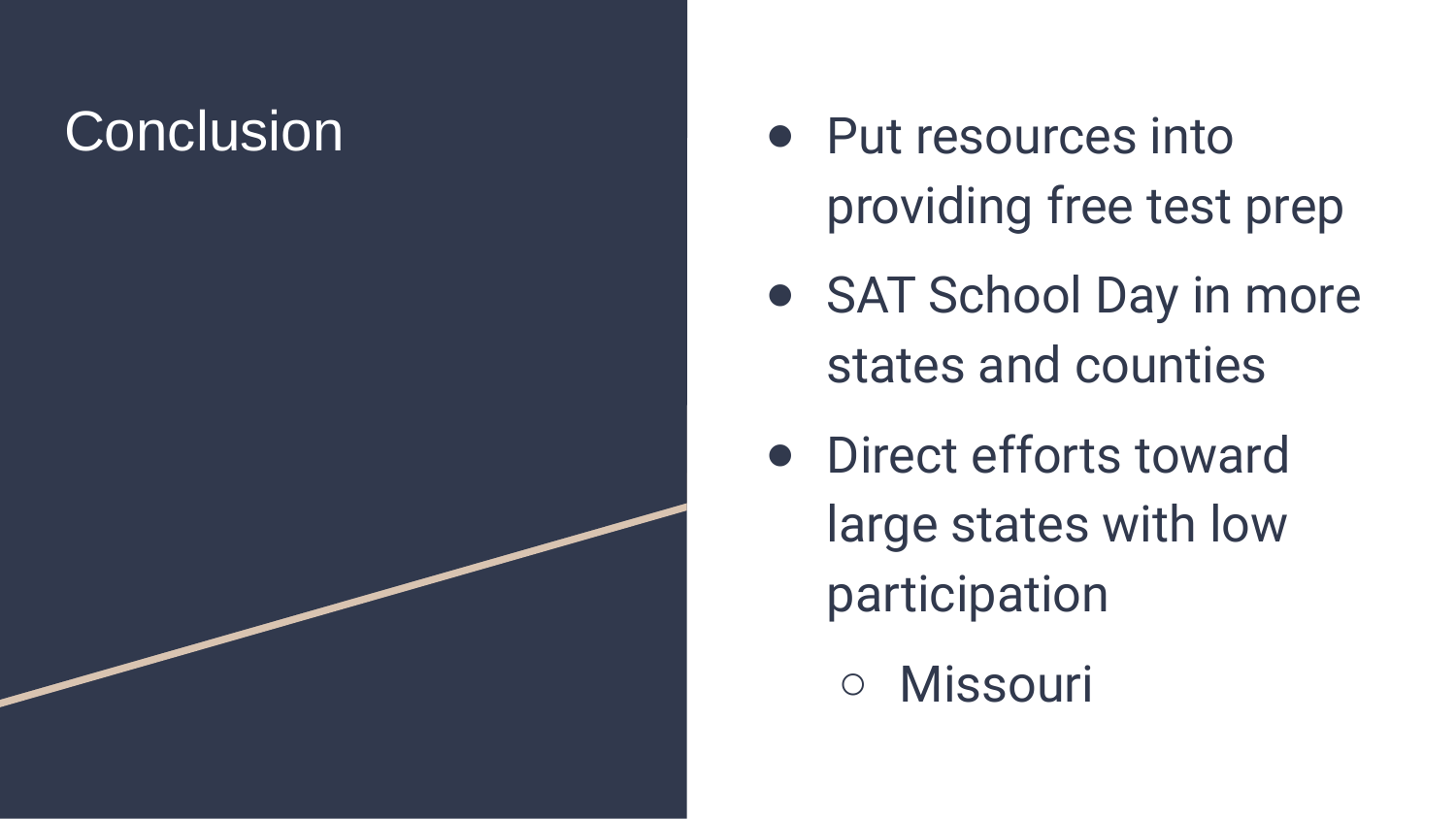

# Conclusion
Put resources into providing free test prep
SAT School Day in more states and counties
Direct efforts toward large states with low participation
Missouri